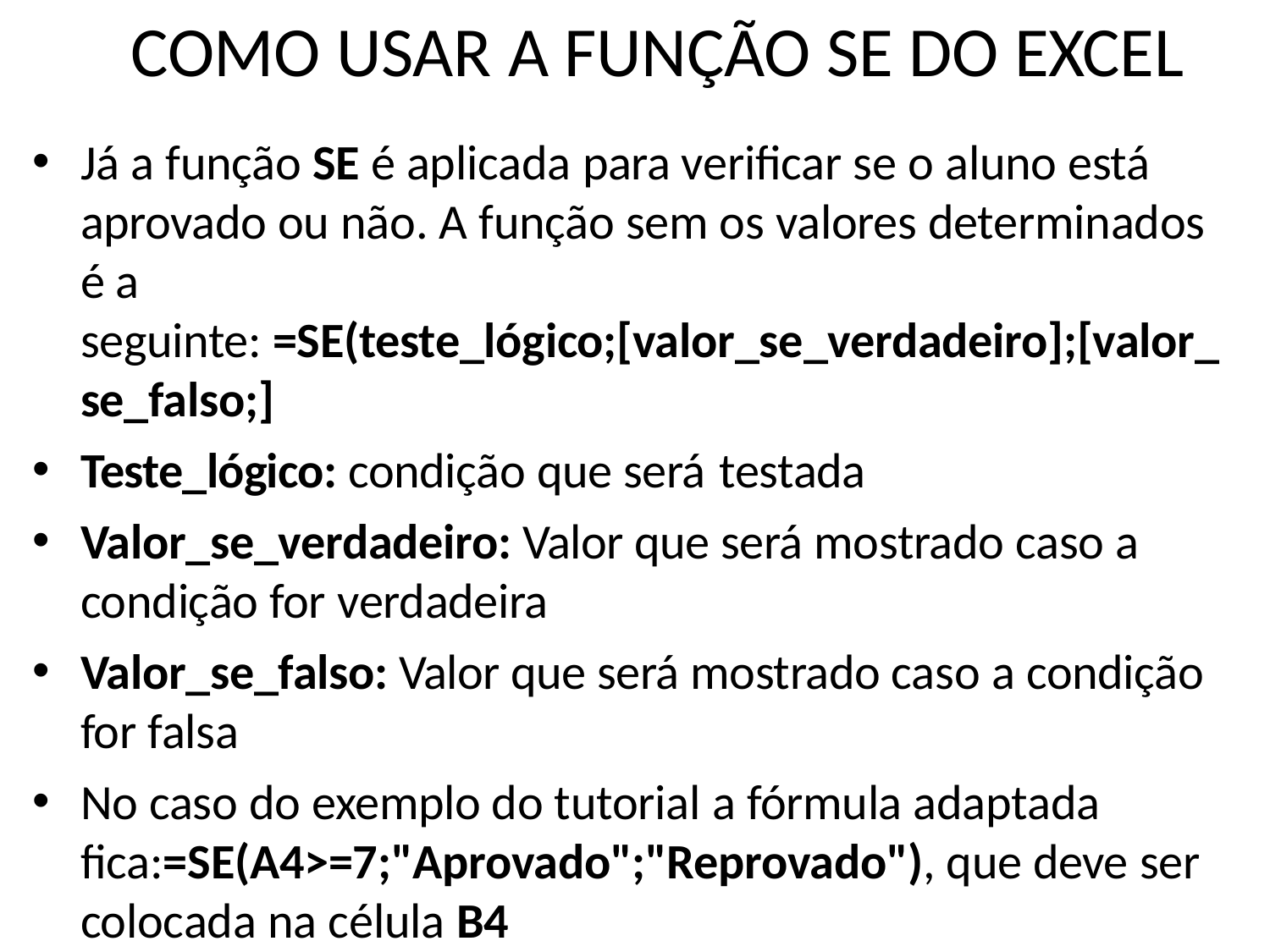

# COMO USAR A FUNÇÃO SE DO EXCEL
Já a função SE é aplicada para verificar se o aluno está  aprovado ou não. A função sem os valores determinados  é a
seguinte: =SE(teste_lógico;[valor_se_verdadeiro];[valor_  se_falso;]
Teste_lógico: condição que será testada
Valor_se_verdadeiro: Valor que será mostrado caso a  condição for verdadeira
Valor_se_falso: Valor que será mostrado caso a condição  for falsa
No caso do exemplo do tutorial a fórmula adaptada  fica:=SE(A4>=7;"Aprovado";"Reprovado"), que deve ser  colocada na célula B4